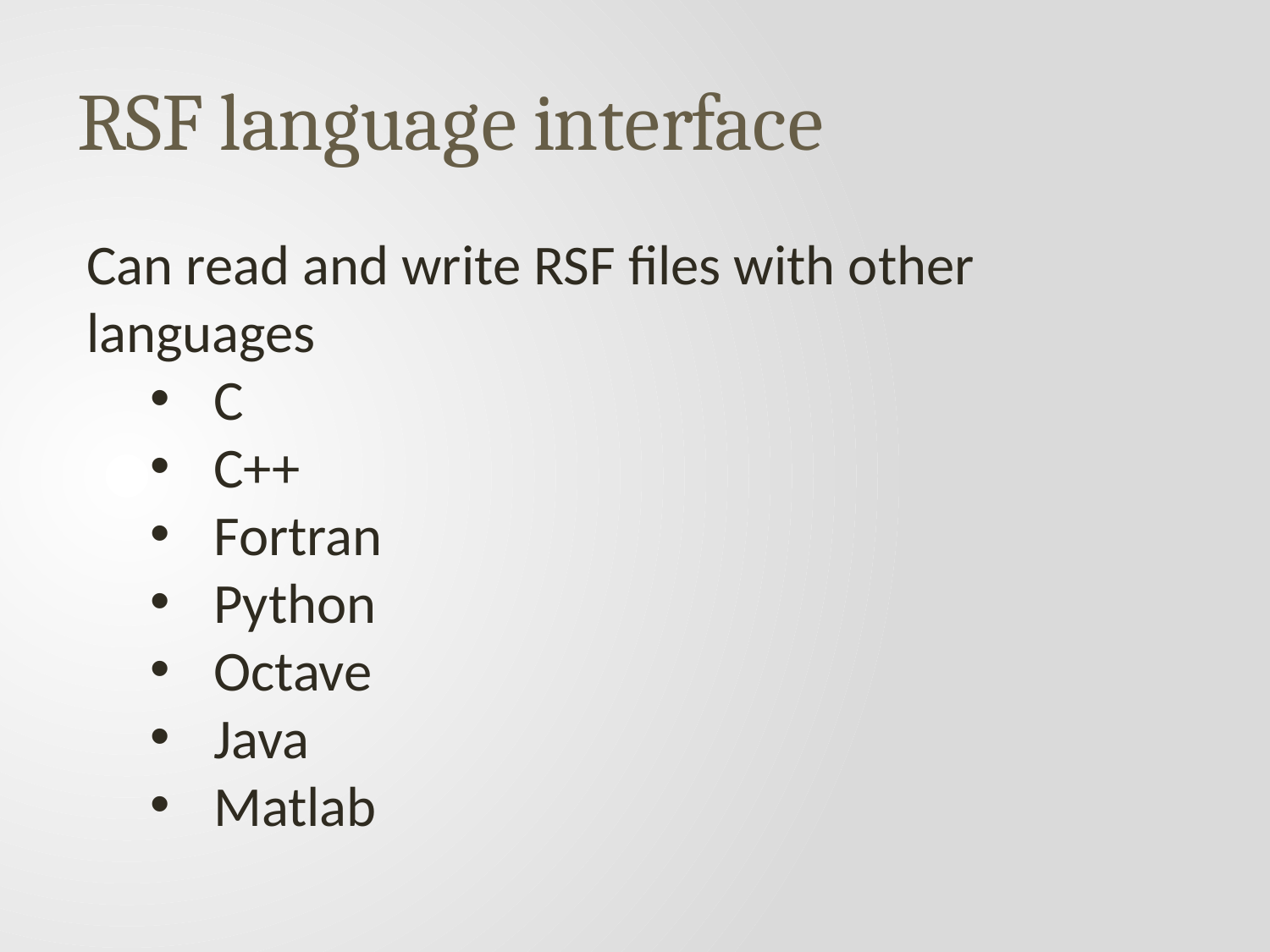

# RSF language interface
Can read and write RSF files with other languages
C
C++
Fortran
Python
Octave
Java
Matlab